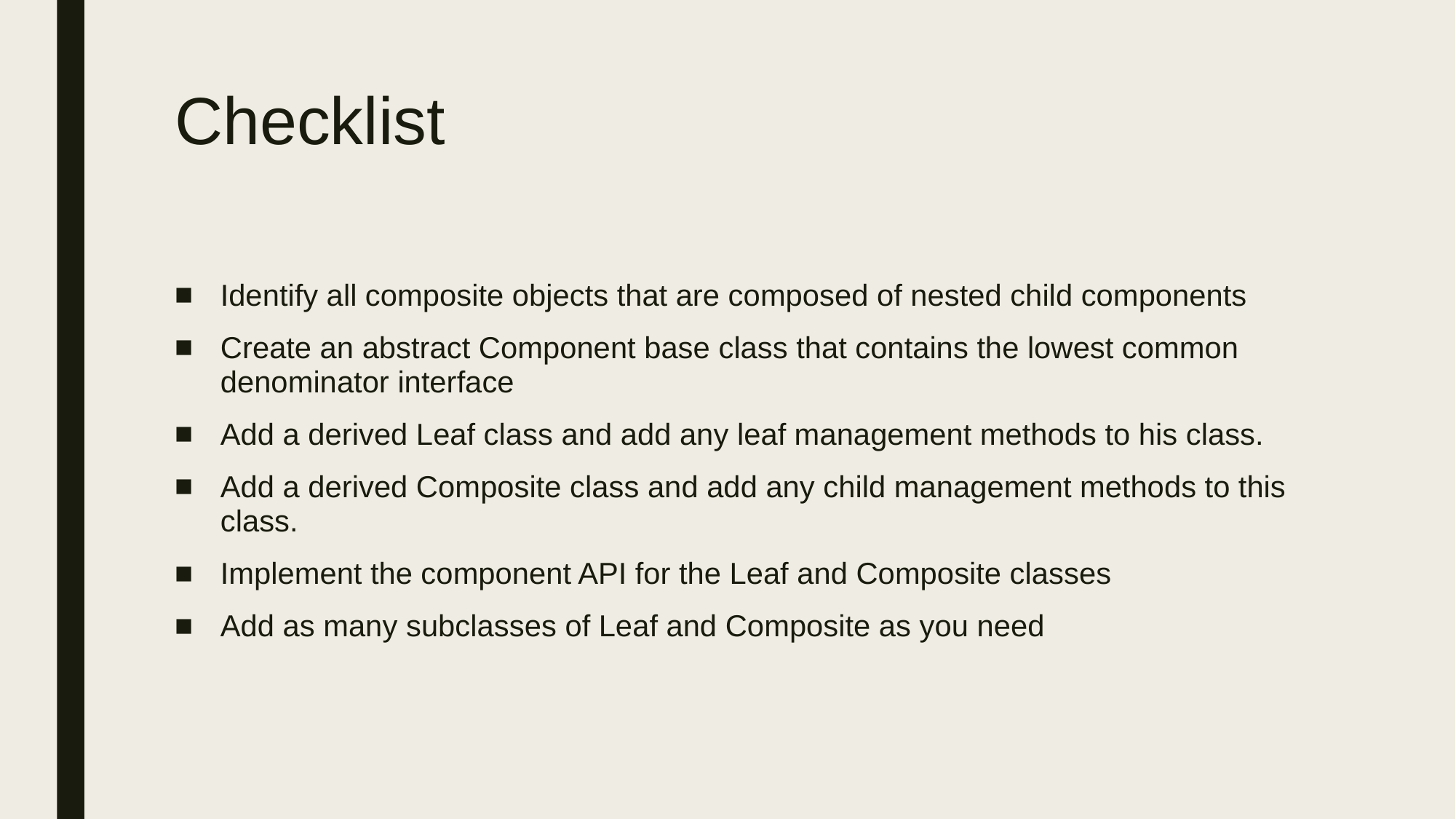

# Checklist
Identify all composite objects that are composed of nested child components
Create an abstract Component base class that contains the lowest common denominator interface
Add a derived Leaf class and add any leaf management methods to his class.
Add a derived Composite class and add any child management methods to this class.
Implement the component API for the Leaf and Composite classes
Add as many subclasses of Leaf and Composite as you need